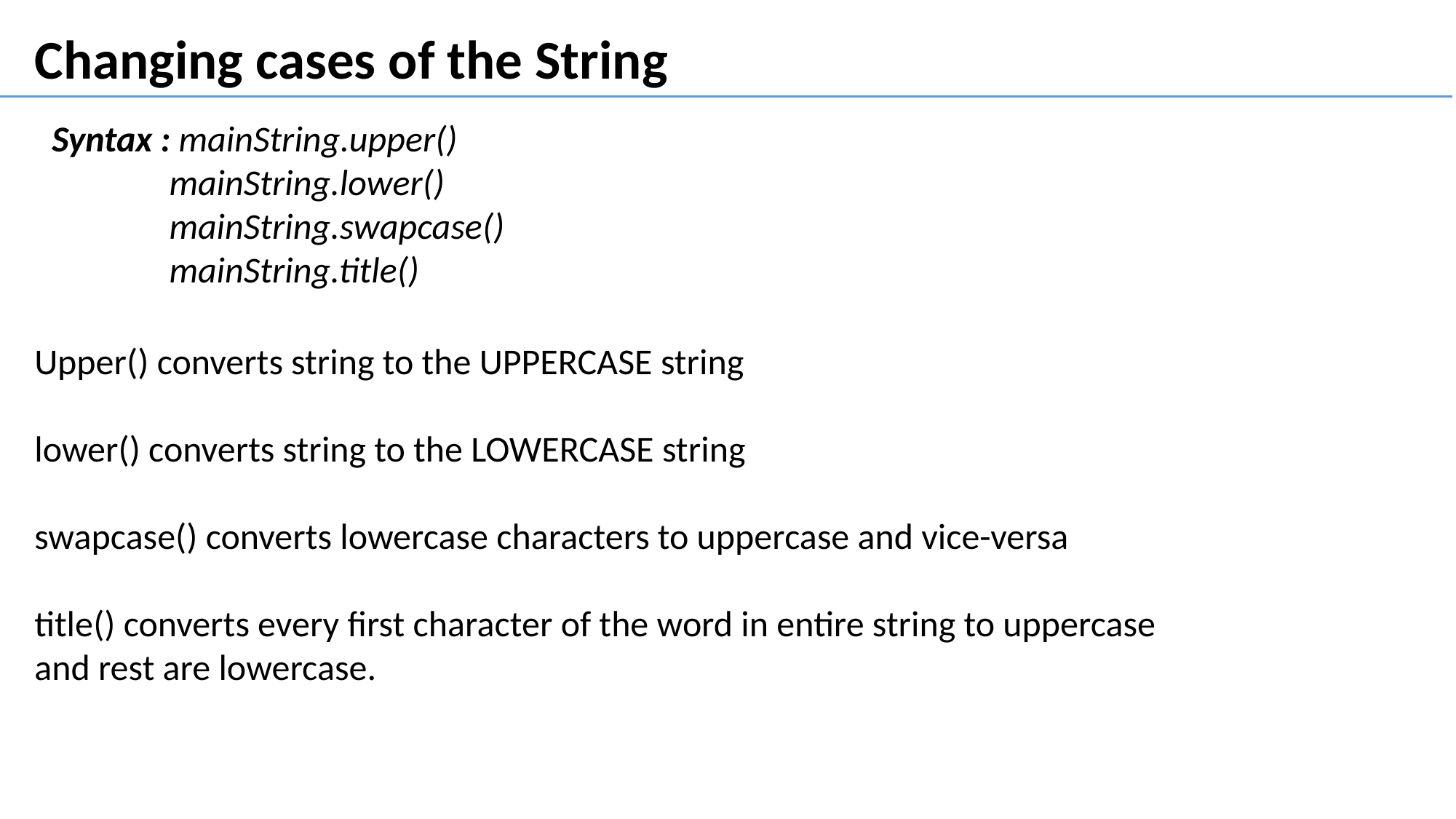

Changing cases of the String
Syntax : mainString.upper()
	 mainString.lower()
	 mainString.swapcase()
	 mainString.title()
Upper() converts string to the UPPERCASE string

lower() converts string to the LOWERCASE string

swapcase() converts lowercase characters to uppercase and vice-versa

title() converts every first character of the word in entire string to uppercase and rest are lowercase.
String and Characters
Presented By : Nitish Vig